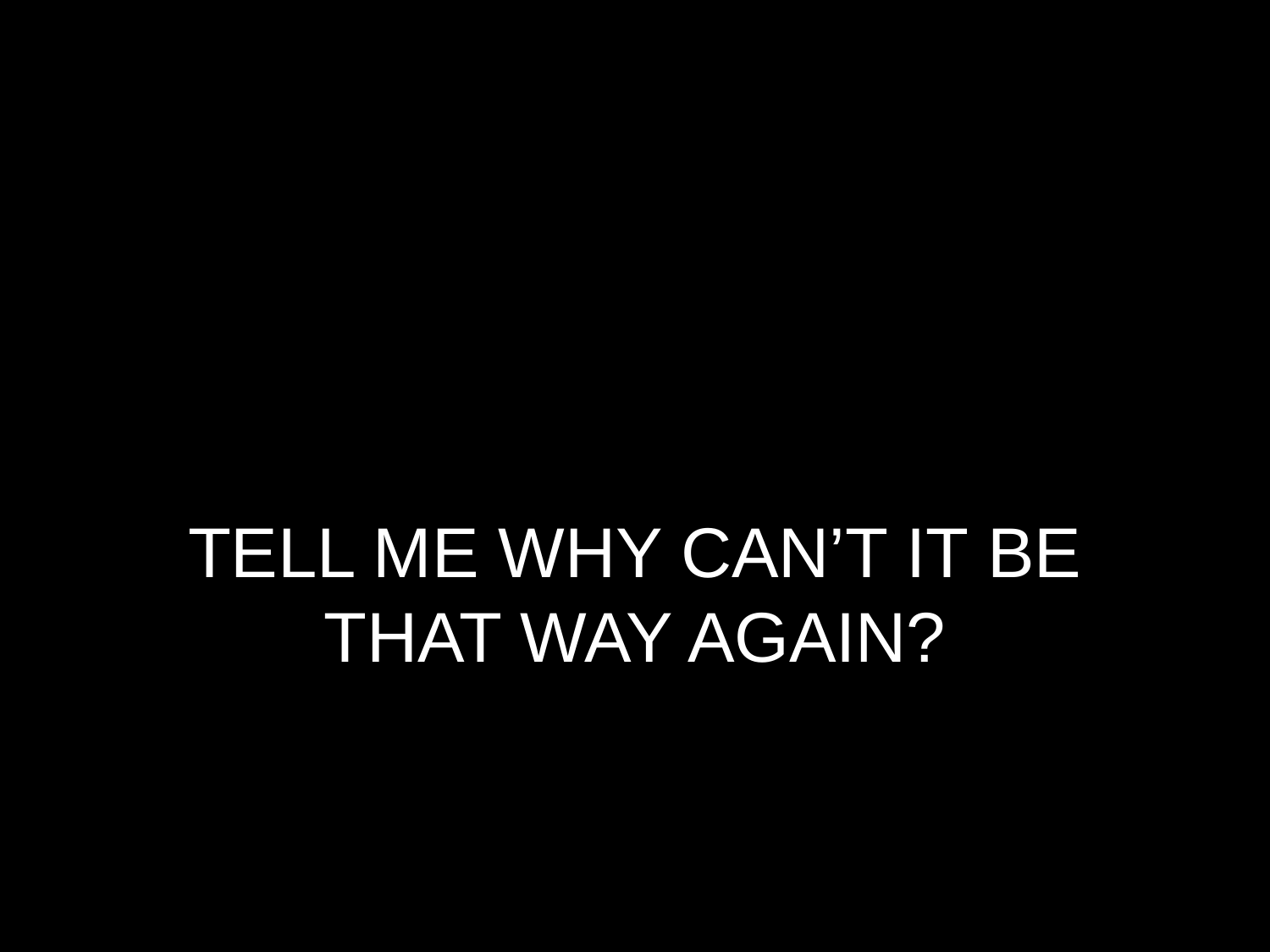

# TELL ME WHY CAN’T IT BE THAT WAY AGAIN?